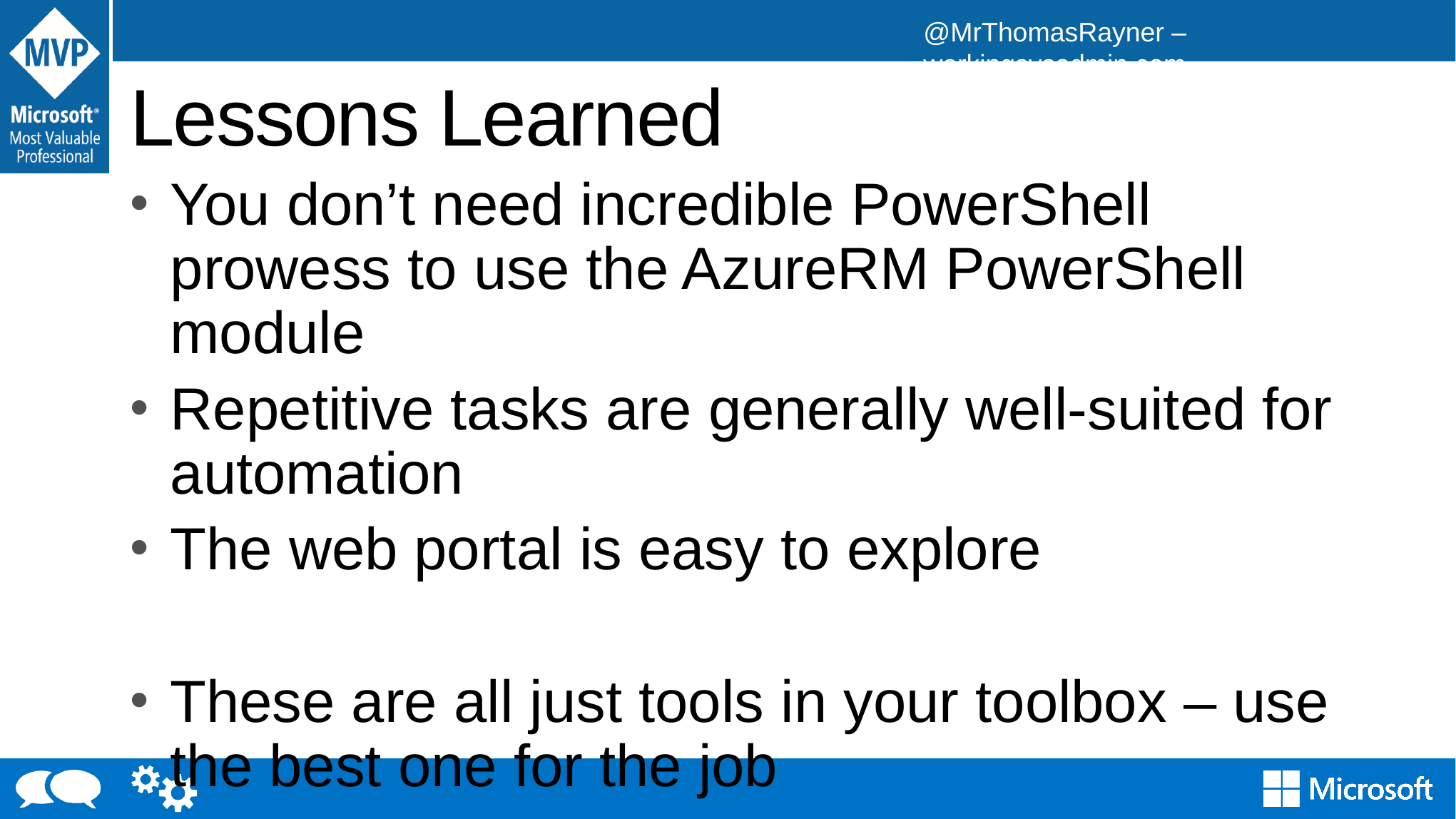

# Lessons Learned
You don’t need incredible PowerShell prowess to use the AzureRM PowerShell module
Repetitive tasks are generally well-suited for automation
The web portal is easy to explore

These are all just tools in your toolbox – use the best one for the job